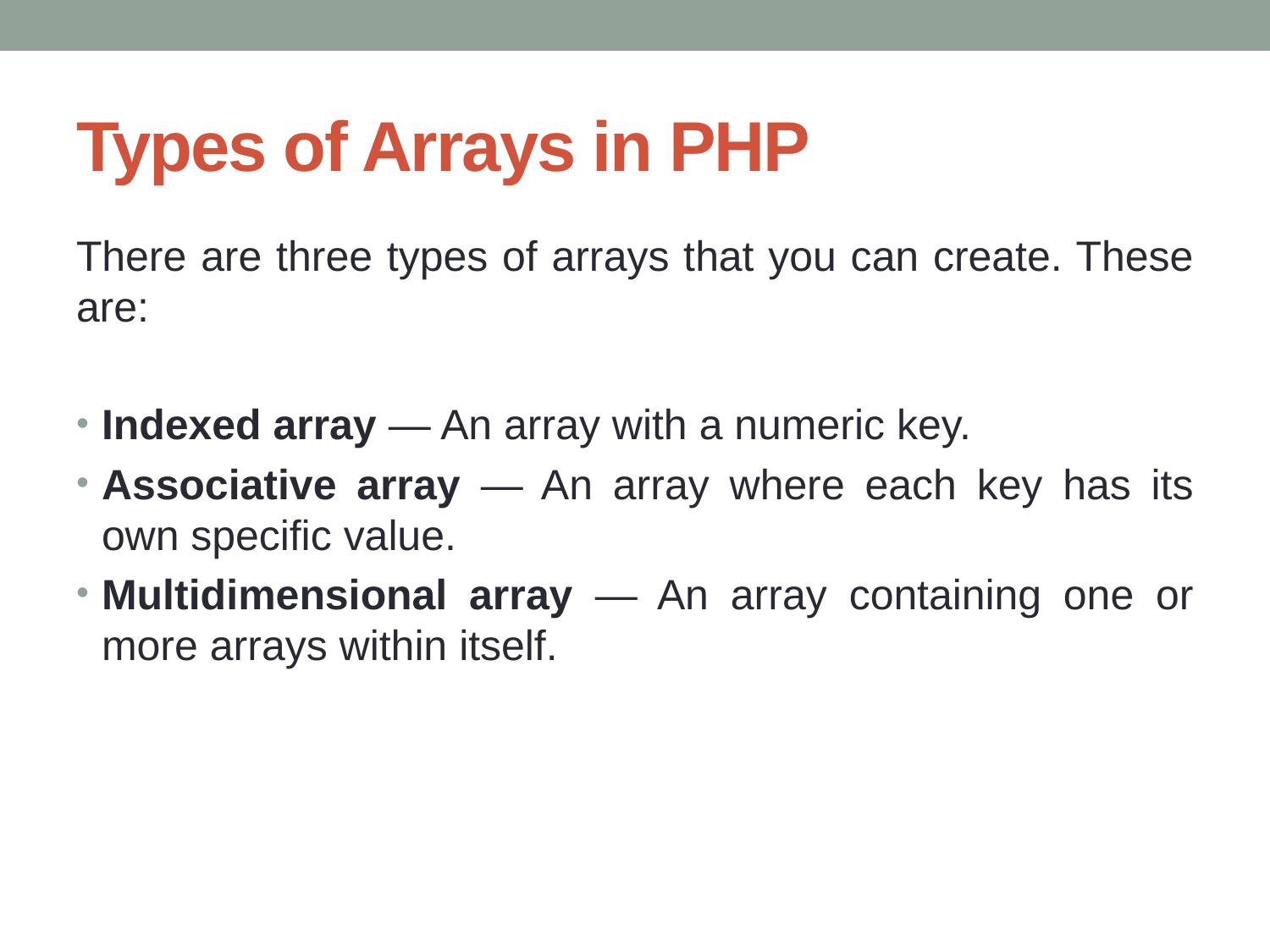

# Types of Arrays in PHP
There are three types of arrays that you can create. These are:

Indexed array — An array with a numeric key.
Associative array — An array where each key has its own specific value.
Multidimensional array — An array containing one or more arrays within itself.